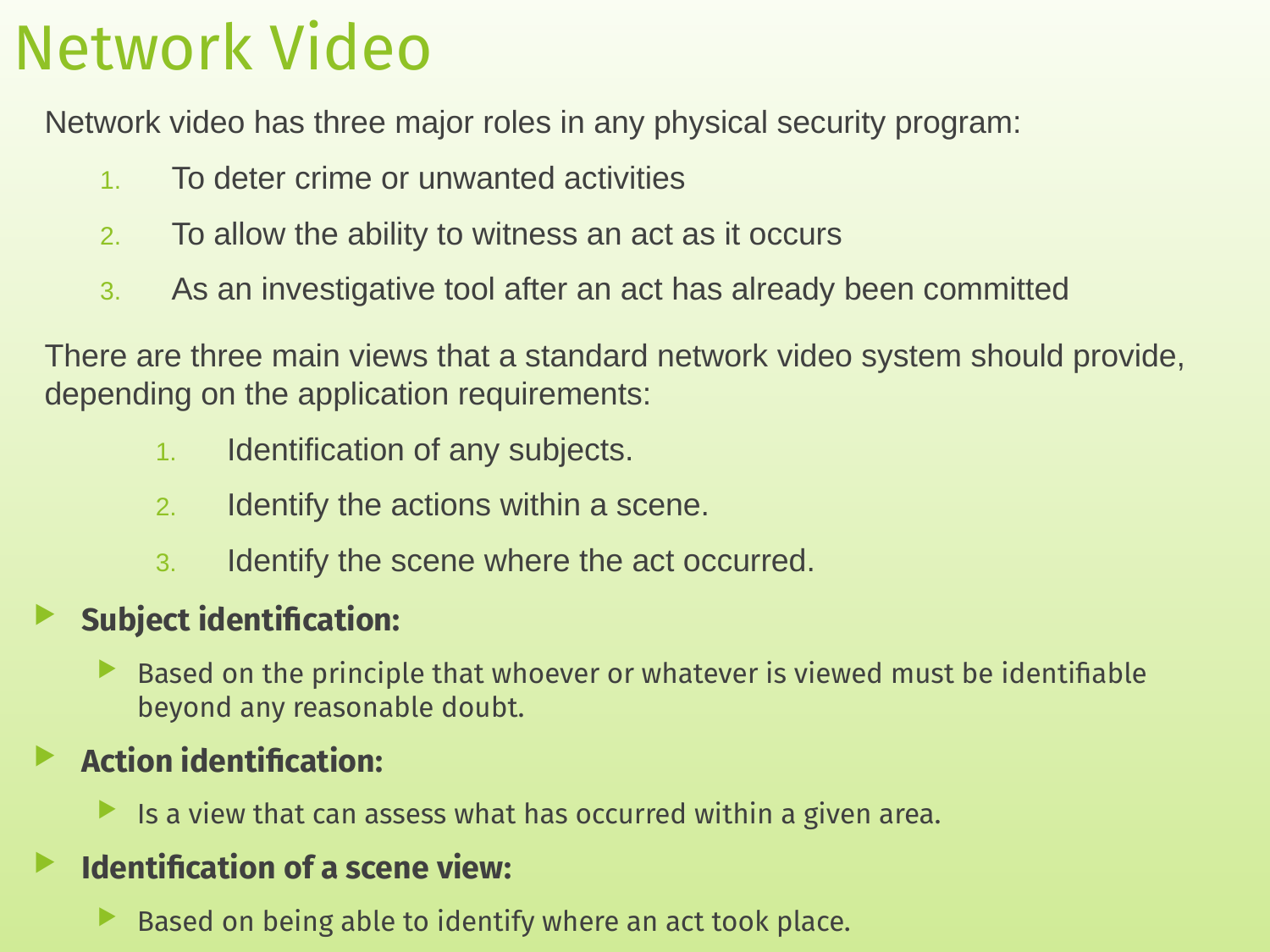

# Network Video
Network video has three major roles in any physical security program:
To deter crime or unwanted activities
To allow the ability to witness an act as it occurs
As an investigative tool after an act has already been committed

There are three main views that a standard network video system should provide, depending on the application requirements:
Identification of any subjects.
Identify the actions within a scene.
Identify the scene where the act occurred.

Subject identification:
Based on the principle that whoever or whatever is viewed must be identifiable beyond any reasonable doubt.
Action identification:
Is a view that can assess what has occurred within a given area.
Identification of a scene view:
Based on being able to identify where an act took place.
25